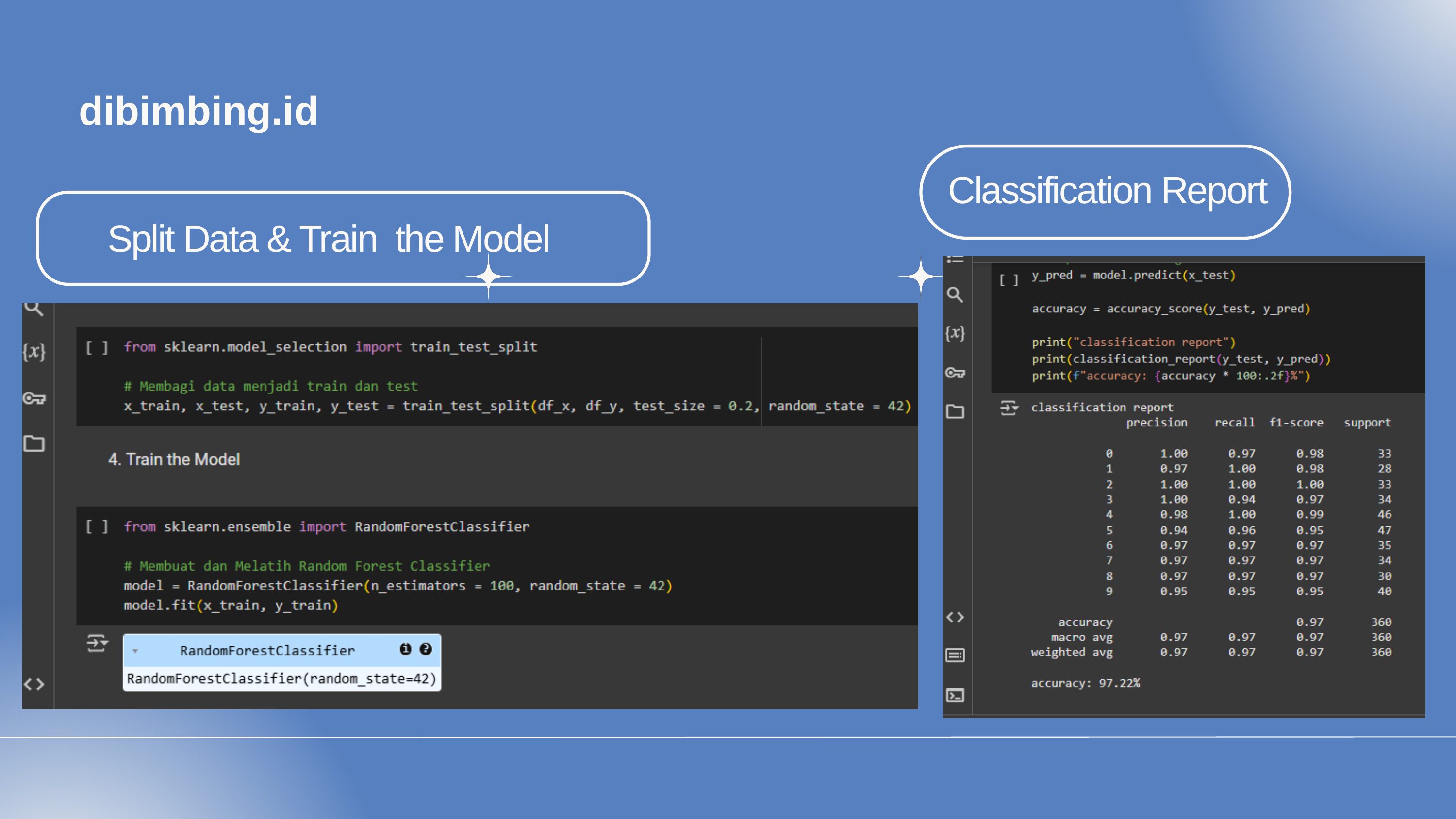

dibimbing.id

Classification Report

Read Dataset
Split Data & Train  the Model